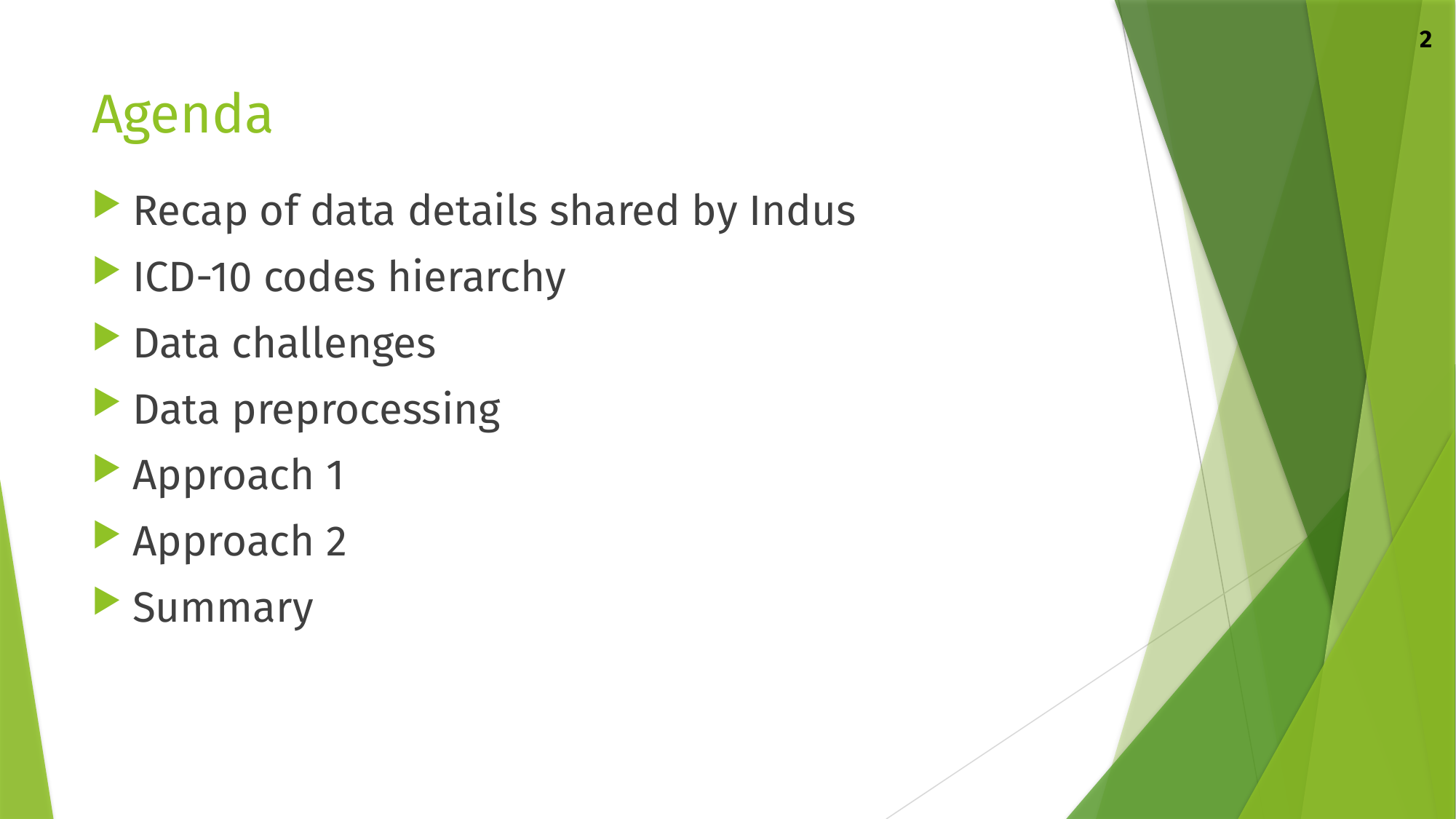

2
# Agenda
Recap of data details shared by Indus
ICD-10 codes hierarchy
Data challenges
Data preprocessing
Approach 1
Approach 2
Summary